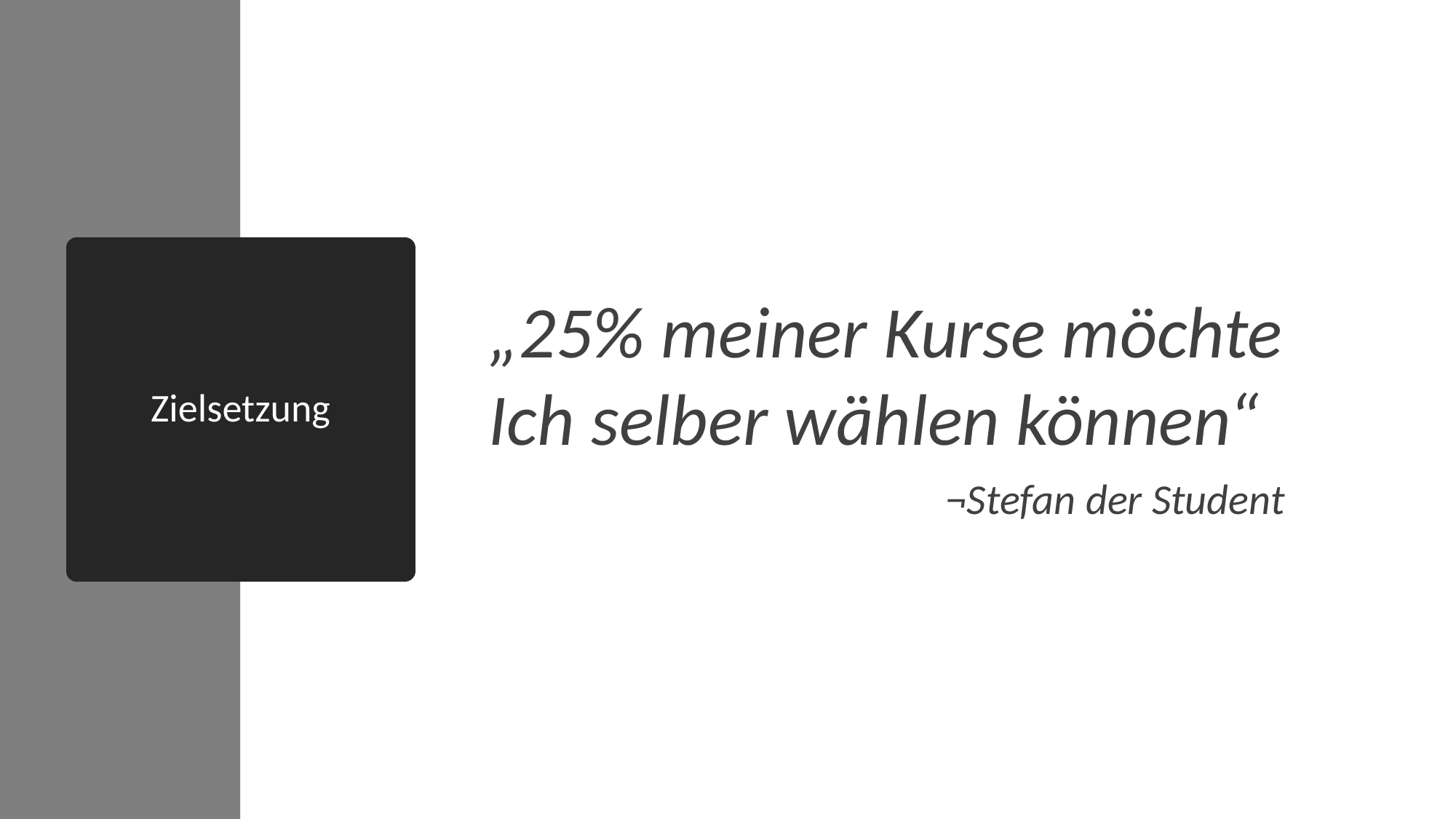

# Zielsetzung
„25% meiner Kurse möchte Ich selber wählen können“

¬Stefan der Student